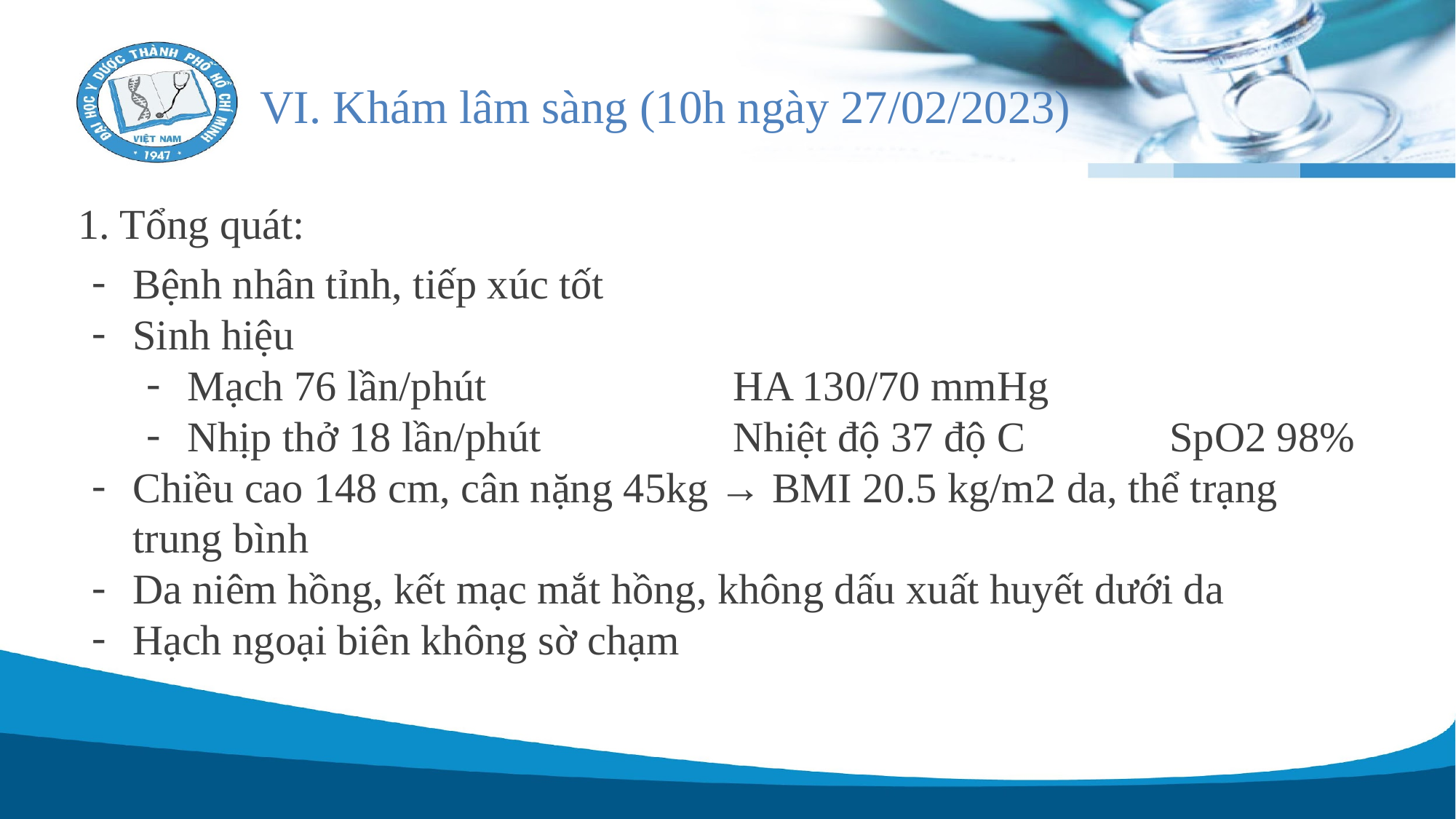

# VI. Khám lâm sàng (10h ngày 27/02/2023)
1. Tổng quát:
Bệnh nhân tỉnh, tiếp xúc tốt
Sinh hiệu
Mạch 76 lần/phút			HA 130/70 mmHg
Nhịp thở 18 lần/phút		Nhiệt độ 37 độ C		SpO2 98%
Chiều cao 148 cm, cân nặng 45kg → BMI 20.5 kg/m2 da, thể trạng trung bình
Da niêm hồng, kết mạc mắt hồng, không dấu xuất huyết dưới da
Hạch ngoại biên không sờ chạm